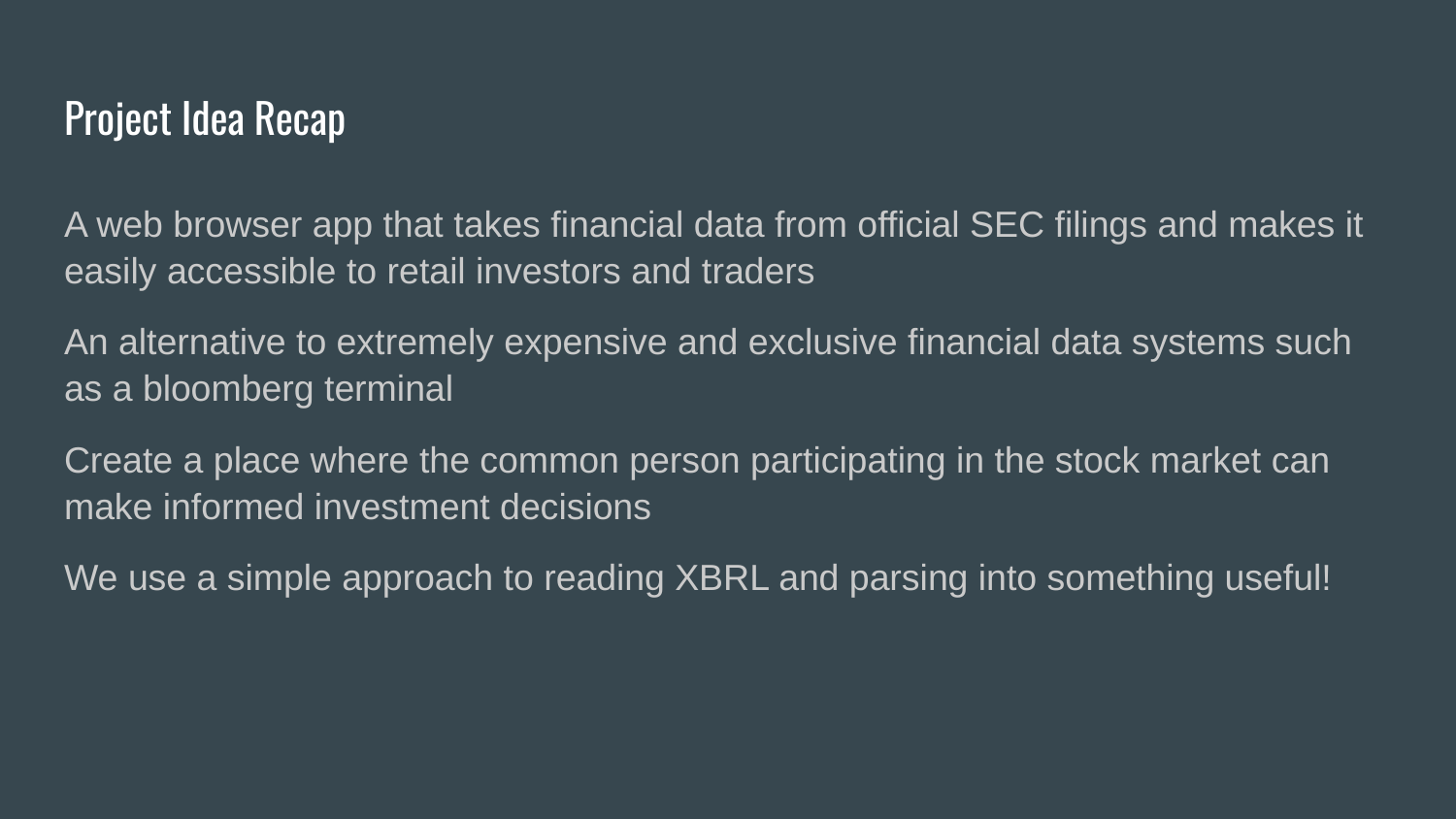

# Project Idea Recap
A web browser app that takes financial data from official SEC filings and makes it easily accessible to retail investors and traders
An alternative to extremely expensive and exclusive financial data systems such as a bloomberg terminal
Create a place where the common person participating in the stock market can make informed investment decisions
We use a simple approach to reading XBRL and parsing into something useful!